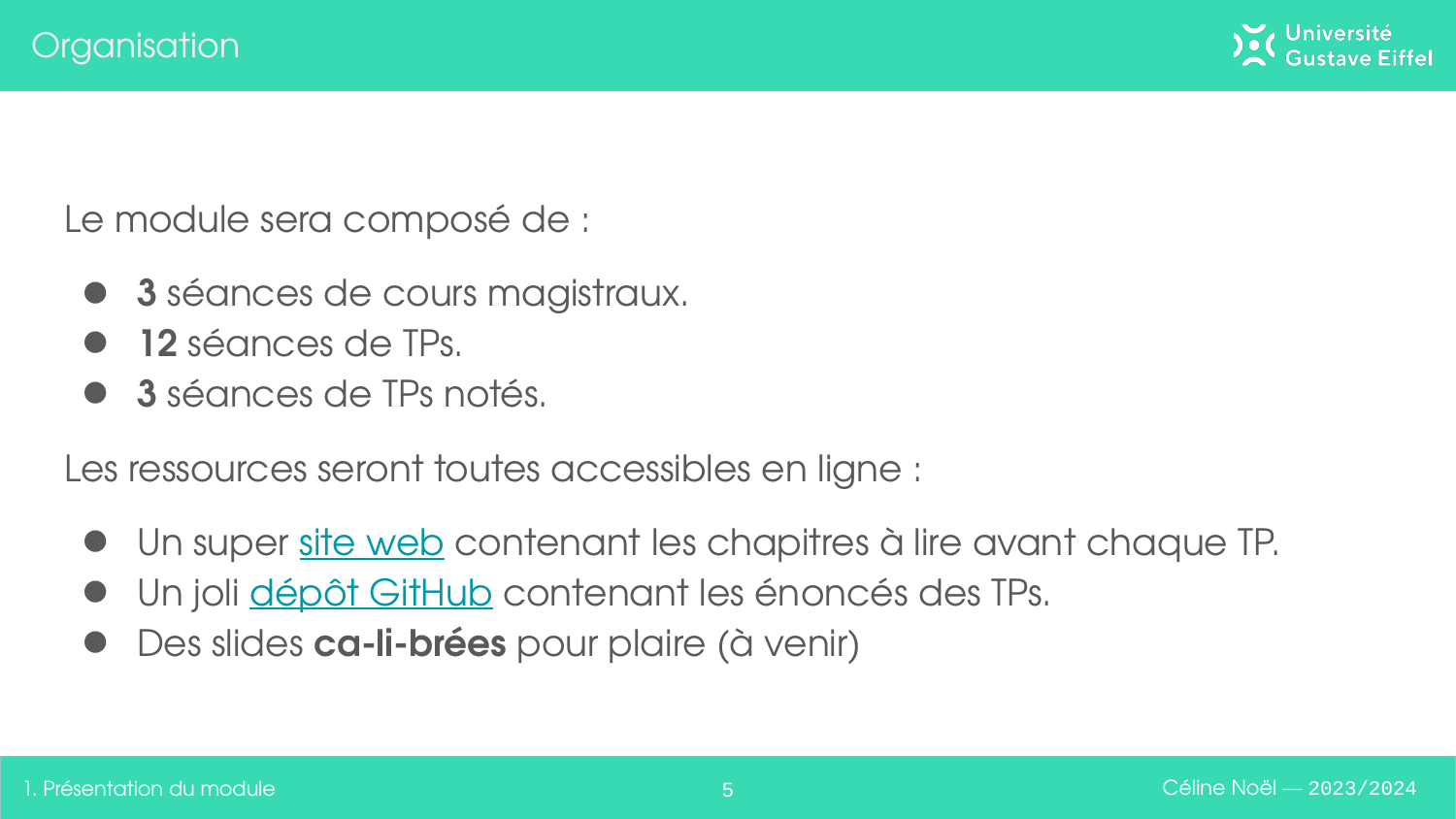

# Organisation
Le module sera composé de :
3 séances de cours magistraux.
12 séances de TPs.
3 séances de TPs notés.
Les ressources seront toutes accessibles en ligne :
Un super site web contenant les chapitres à lire avant chaque TP.
Un joli dépôt GitHub contenant les énoncés des TPs.
Des slides ca-li-brées pour plaire (à venir)
1. Présentation du module
5